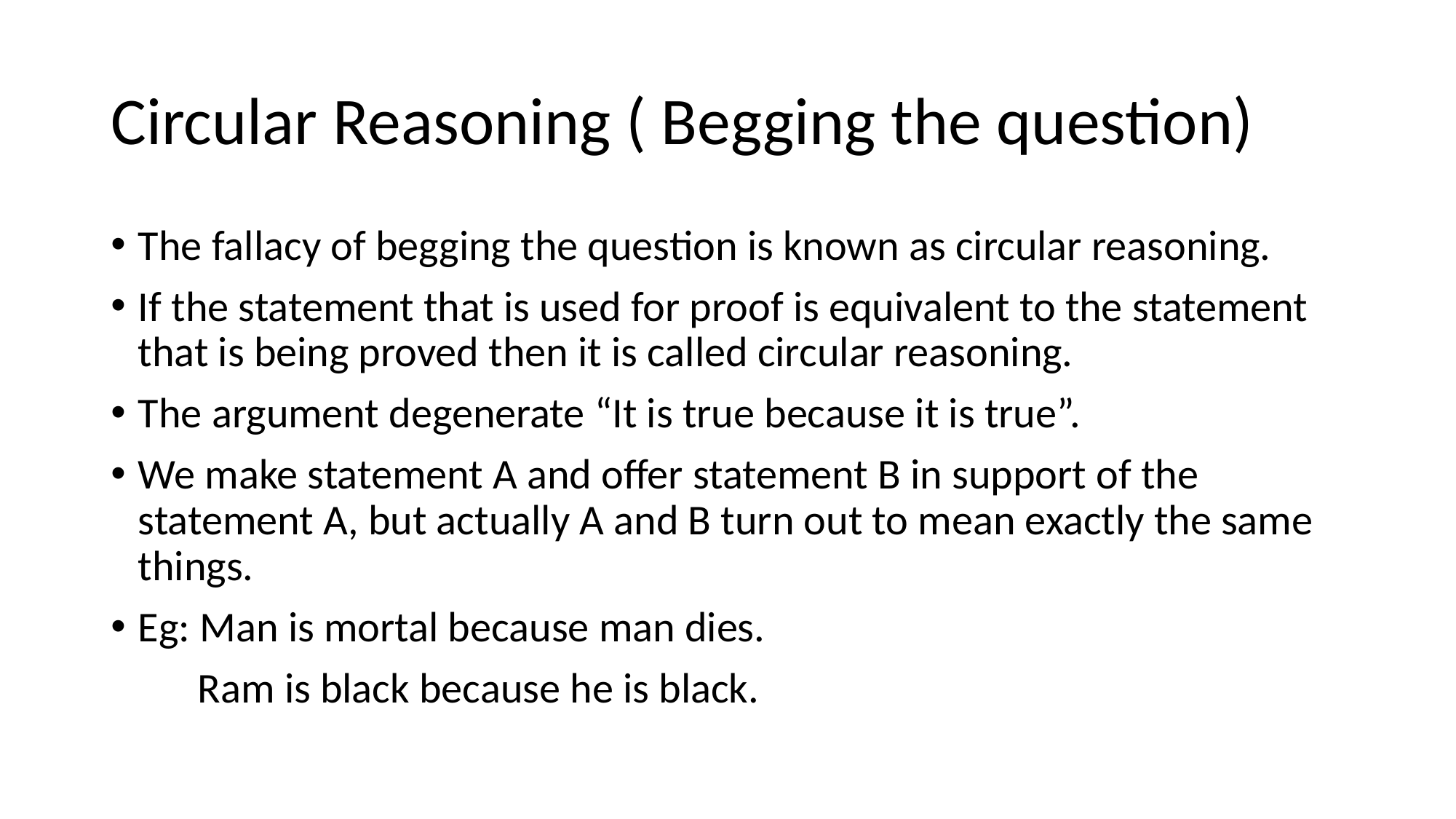

# Circular Reasoning ( Begging the question)
The fallacy of begging the question is known as circular reasoning.
If the statement that is used for proof is equivalent to the statement that is being proved then it is called circular reasoning.
The argument degenerate “It is true because it is true”.
We make statement A and offer statement B in support of the statement A, but actually A and B turn out to mean exactly the same things.
Eg: Man is mortal because man dies.
         Ram is black because he is black.